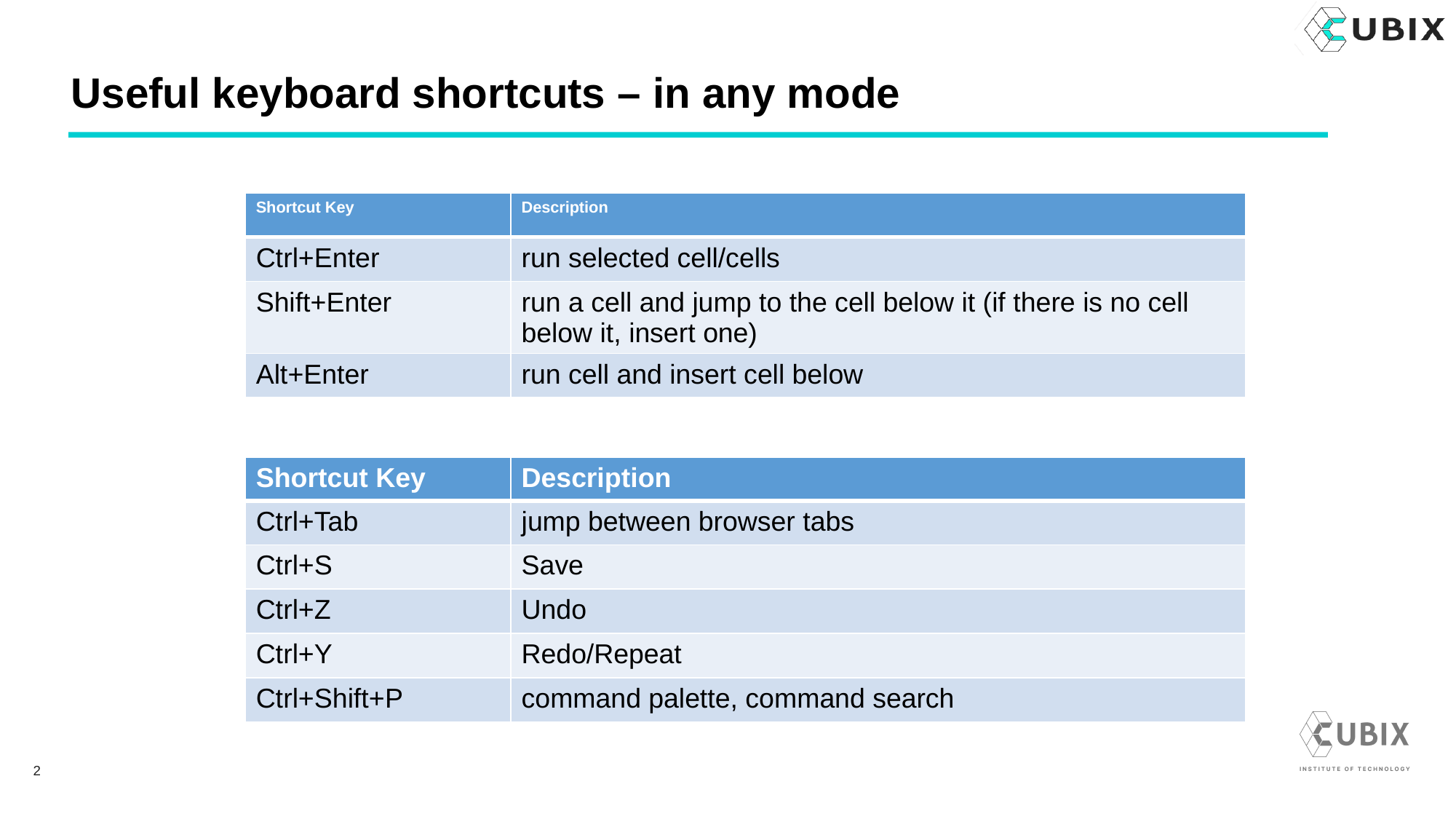

# Useful keyboard shortcuts – in any mode
| Shortcut Key | Description |
| --- | --- |
| Ctrl+Enter | run selected cell/cells |
| Shift+Enter | run a cell and jump to the cell below it (if there is no cell below it, insert one) |
| Alt+Enter | run cell and insert cell below |
| Shortcut Key | Description |
| --- | --- |
| Ctrl+Tab | jump between browser tabs |
| Ctrl+S | Save |
| Ctrl+Z | Undo |
| Ctrl+Y | Redo/Repeat |
| Ctrl+Shift+P | command palette, command search |